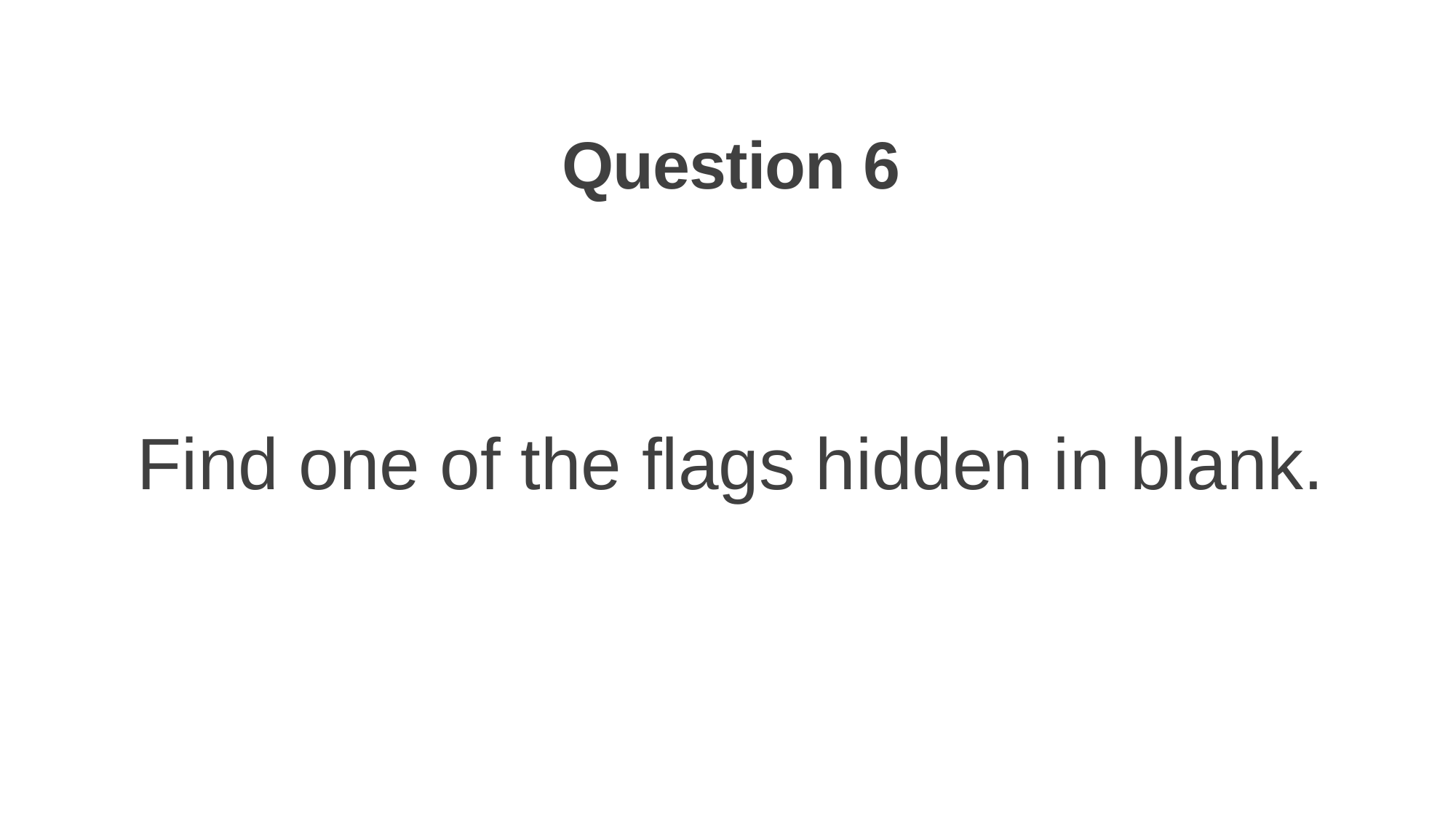

Question 6
Find one of the flags hidden in blank.